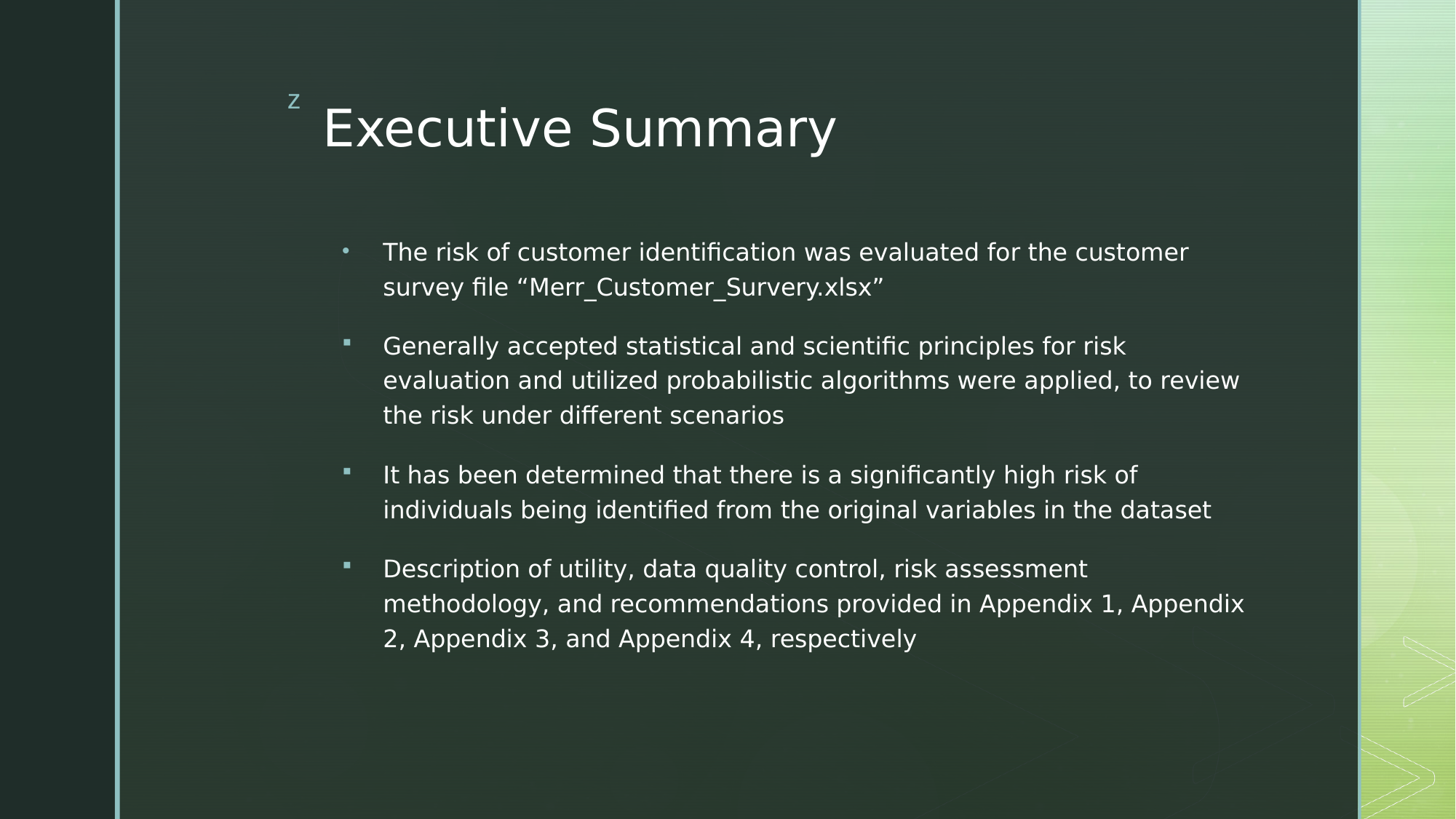

# Executive Summary
The risk of customer identification was evaluated for the customer survey file “Merr_Customer_Survery.xlsx”
Generally accepted statistical and scientific principles for risk evaluation and utilized probabilistic algorithms were applied, to review the risk under different scenarios
It has been determined that there is a significantly high risk of individuals being identified from the original variables in the dataset
Description of utility, data quality control, risk assessment methodology, and recommendations provided in Appendix 1, Appendix 2, Appendix 3, and Appendix 4, respectively